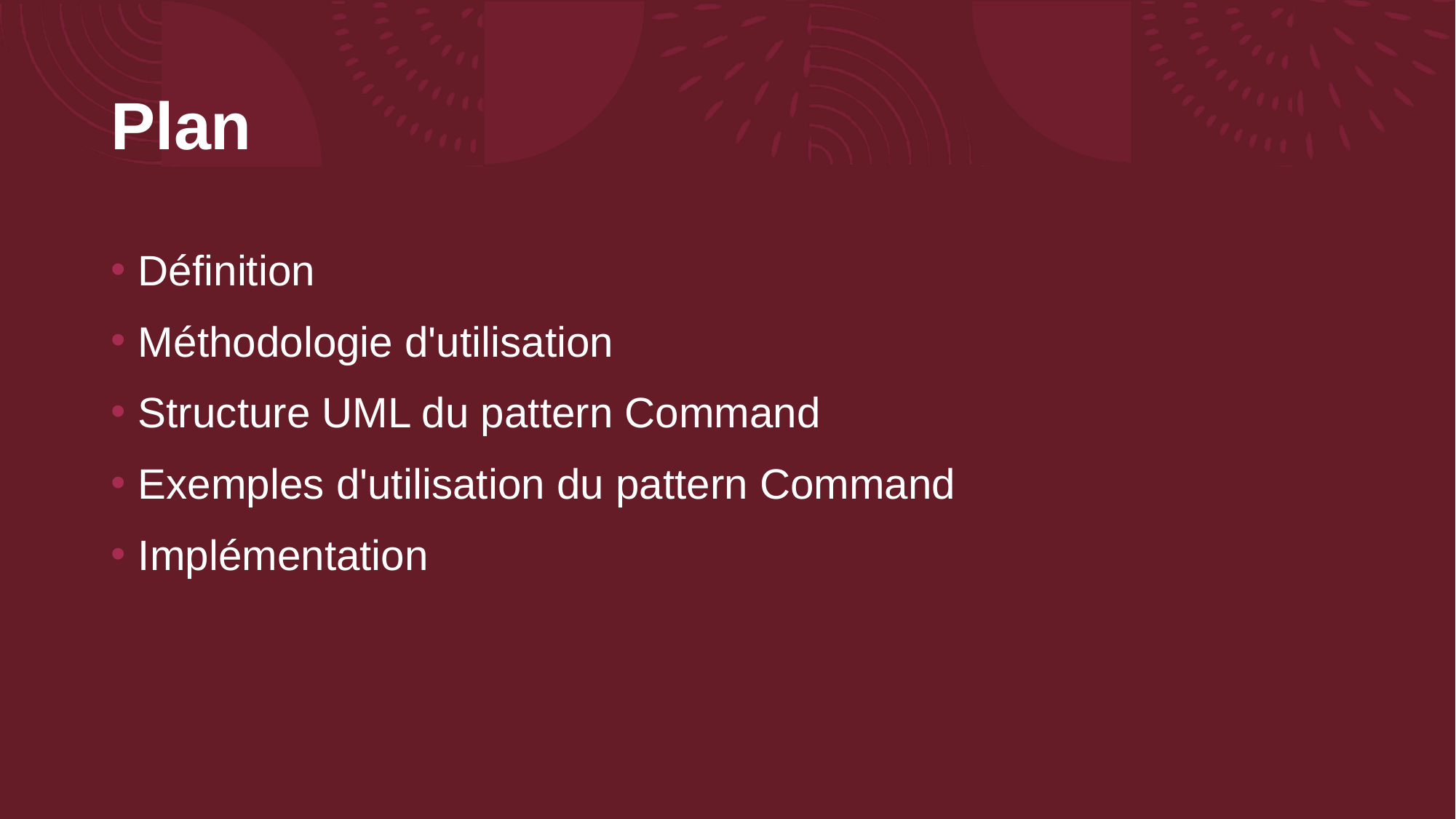

# Plan
Définition
Méthodologie d'utilisation
Structure UML du pattern Command
Exemples d'utilisation du pattern Command
Implémentation